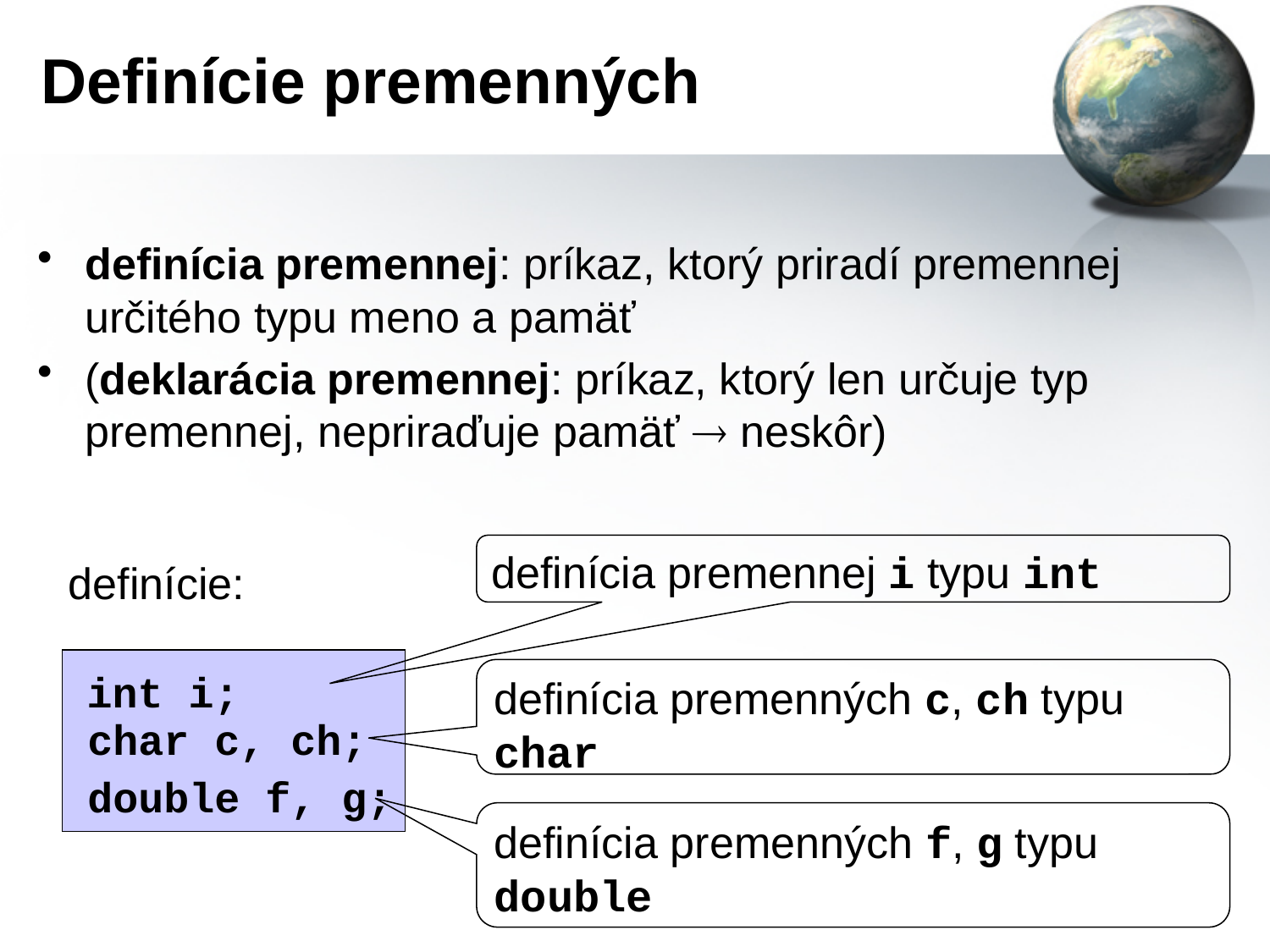

# Definície premenných
definícia premennej: príkaz, ktorý priradí premennej určitého typu meno a pamäť
(deklarácia premennej: príkaz, ktorý len určuje typ premennej, nepriraďuje pamäť → neskôr)
definícia premennej i typu int
definície:

int i;
definícia premenných c, ch typu char
char c, ch;
double f, g;
definícia premenných f, g typu double